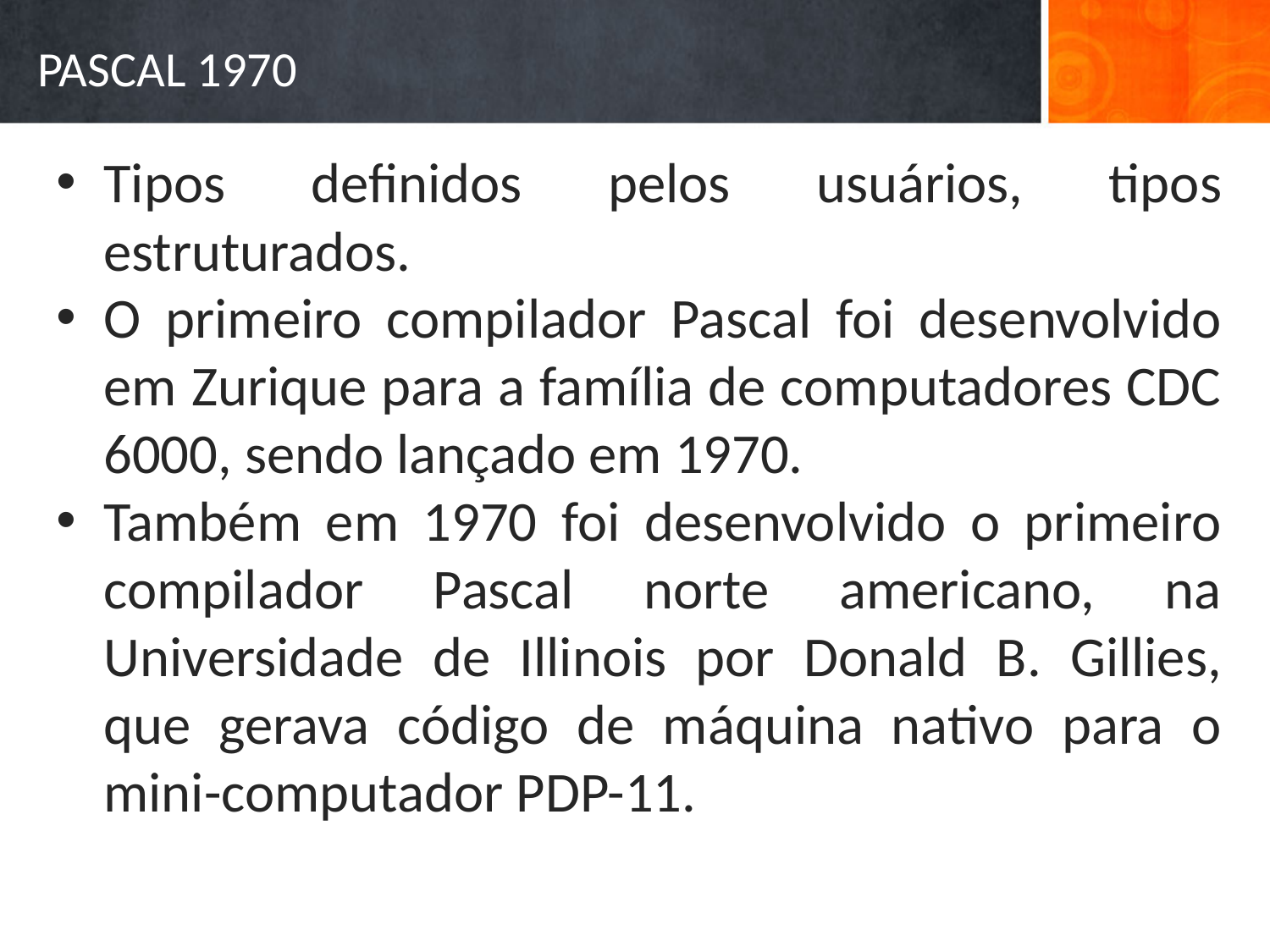

# PASCAL 1970
Tipos definidos pelos usuários, tipos estruturados.
O primeiro compilador Pascal foi desenvolvido em Zurique para a família de computadores CDC 6000, sendo lançado em 1970.
Também em 1970 foi desenvolvido o primeiro compilador Pascal norte americano, na Universidade de Illinois por Donald B. Gillies, que gerava código de máquina nativo para o mini-computador PDP-11.